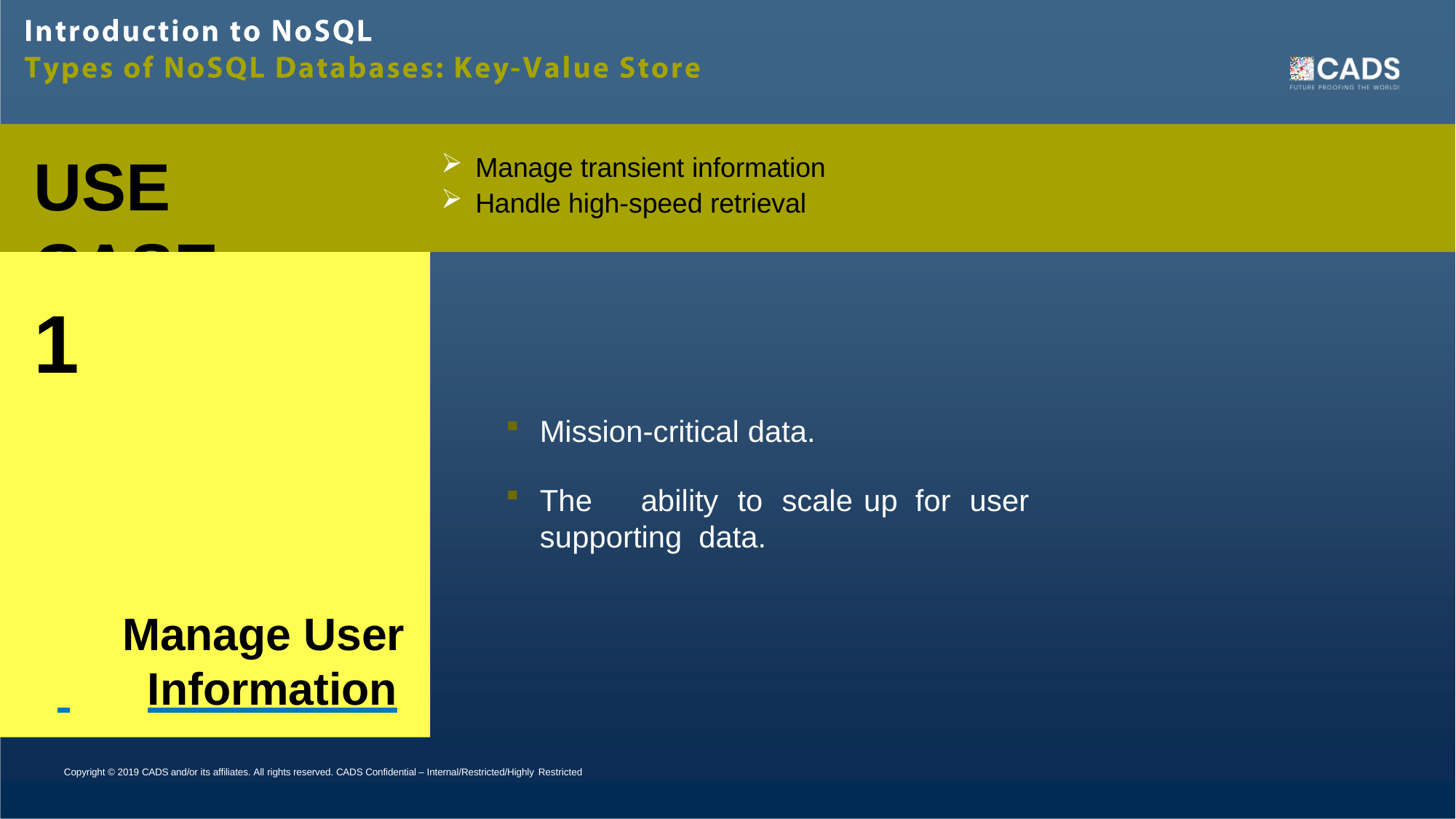

# USE CASE
Manage transient information
Handle high‐speed retrieval

1
Mission‐critical data.
The	ability	to	scale	up	for	user	supporting  data.
Manage User
 	Information
Copyright © 2019 CADS and/or its affiliates. All rights reserved. CADS Confidential – Internal/Restricted/Highly Restricted